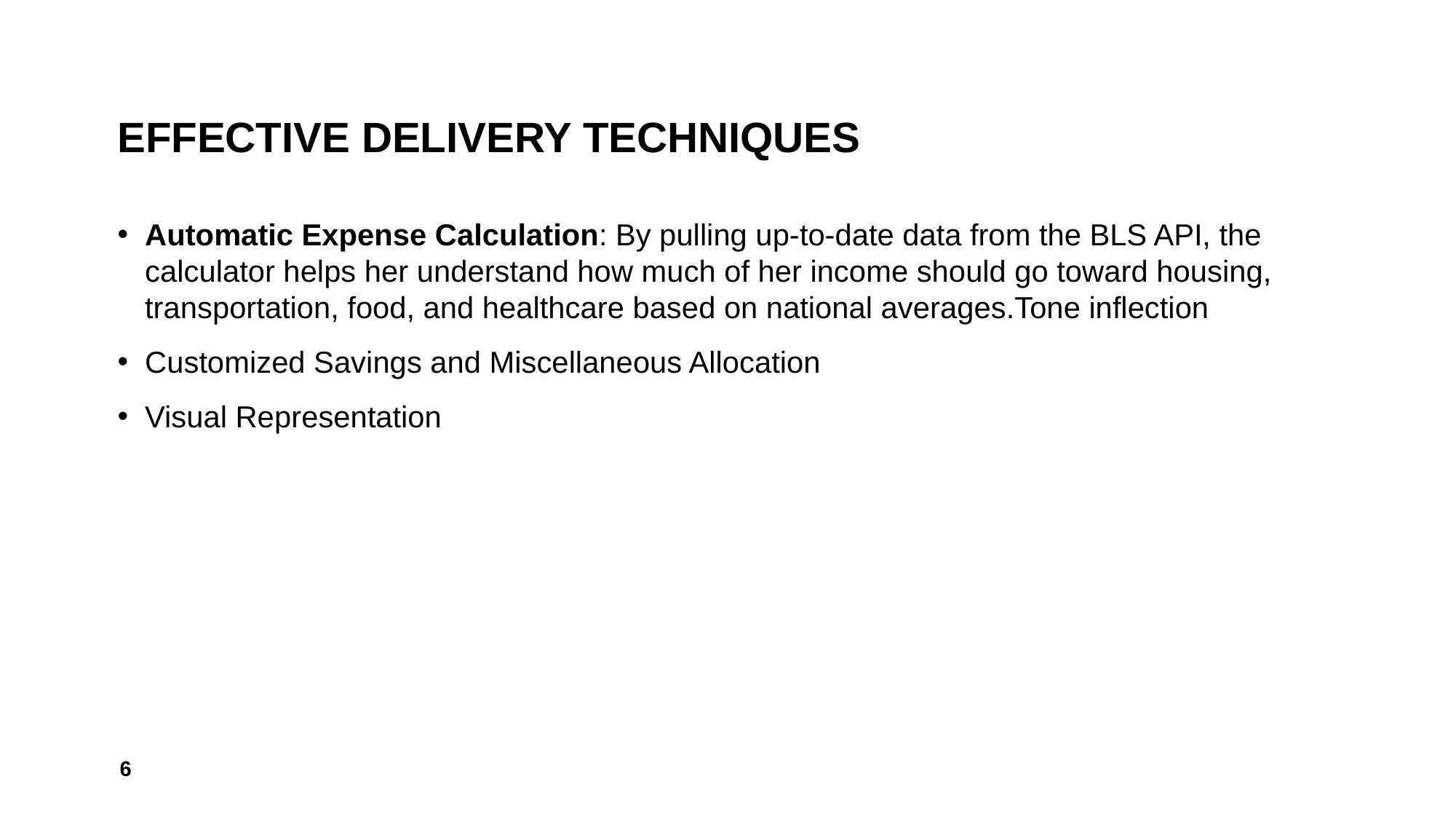

# Effective delivery techniques
Automatic Expense Calculation: By pulling up-to-date data from the BLS API, the calculator helps her understand how much of her income should go toward housing, transportation, food, and healthcare based on national averages.Tone inflection
Customized Savings and Miscellaneous Allocation
Visual Representation
6